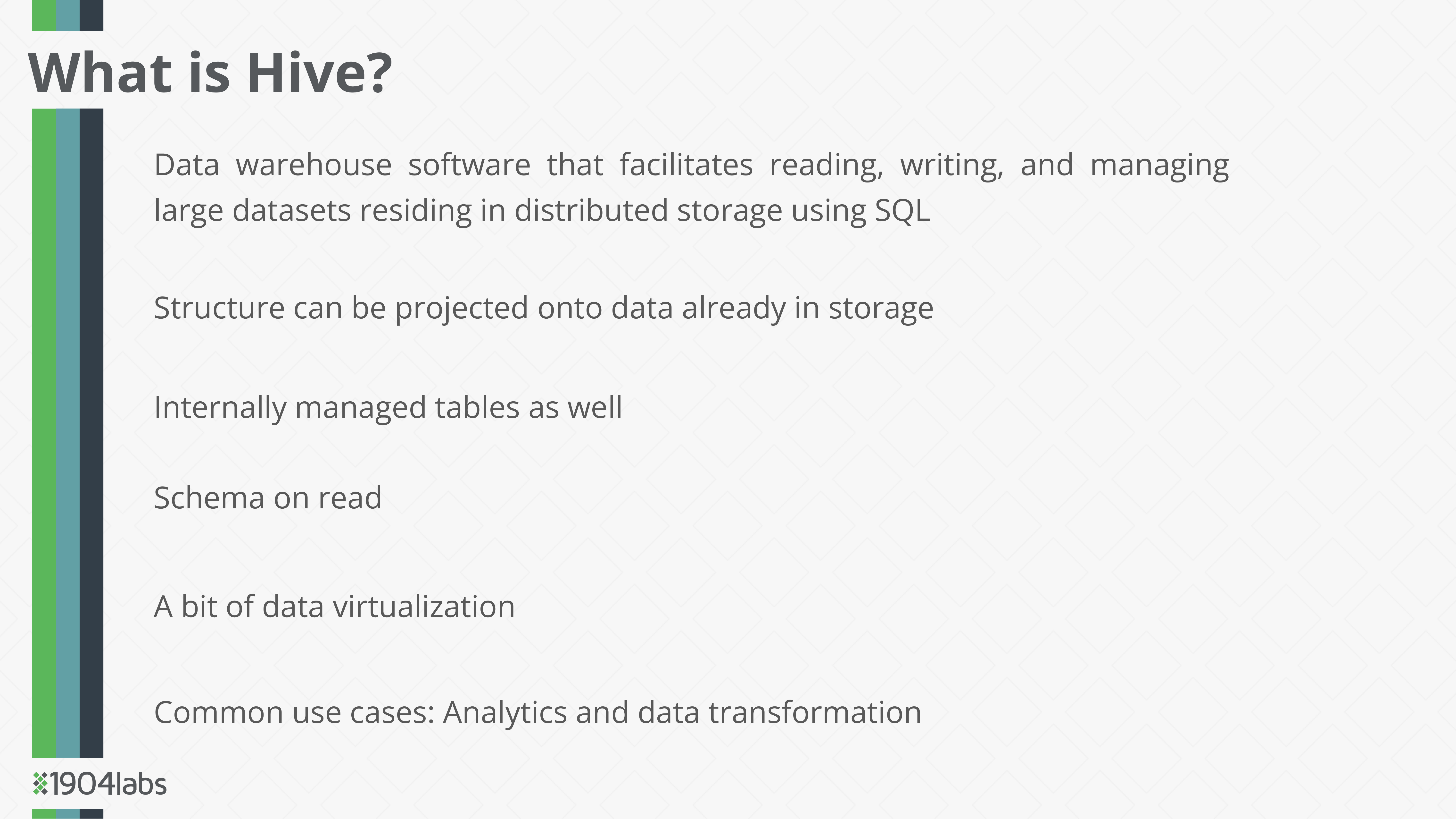

What is Hive?
Data warehouse software that facilitates reading, writing, and managing large datasets residing in distributed storage using SQL
Structure can be projected onto data already in storage

Internally managed tables as well

Schema on read
A bit of data virtualization

Common use cases: Analytics and data transformation